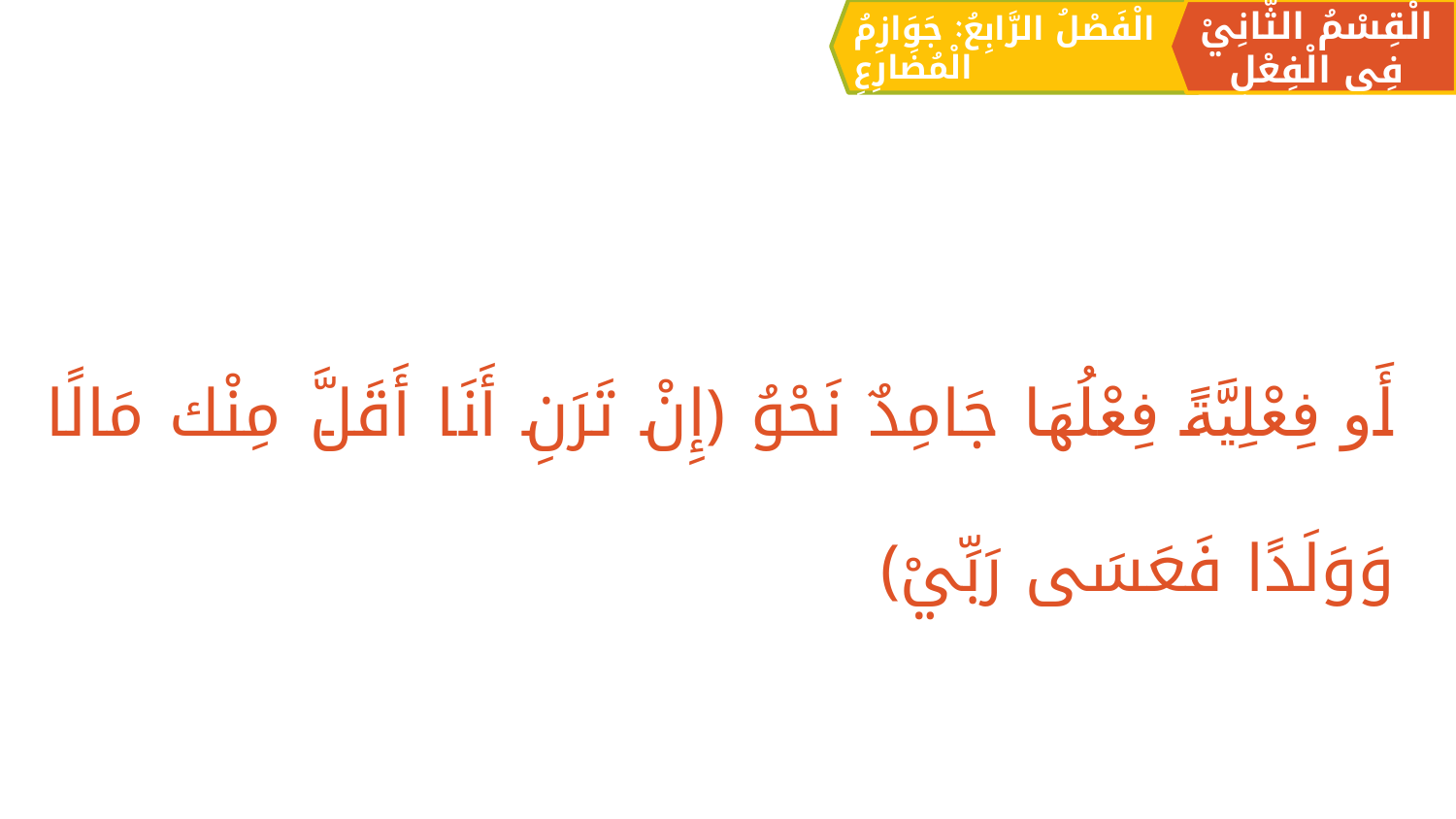

الْقِسْمُ الثَّانِيْ فِي الْفِعْلِ
الْفَصْلُ الرَّابِعُ: جَوَازِمُ الْمُضَارِعِ
أَو فِعْلِيَّةً فِعْلُهَا جَامِدٌ نَحْوُ ﴿إِنْ تَرَنِ أَنَا أَقَلَّ مِنْك مَالًا وَوَلَدًا فَعَسَى رَبِّيْ﴾